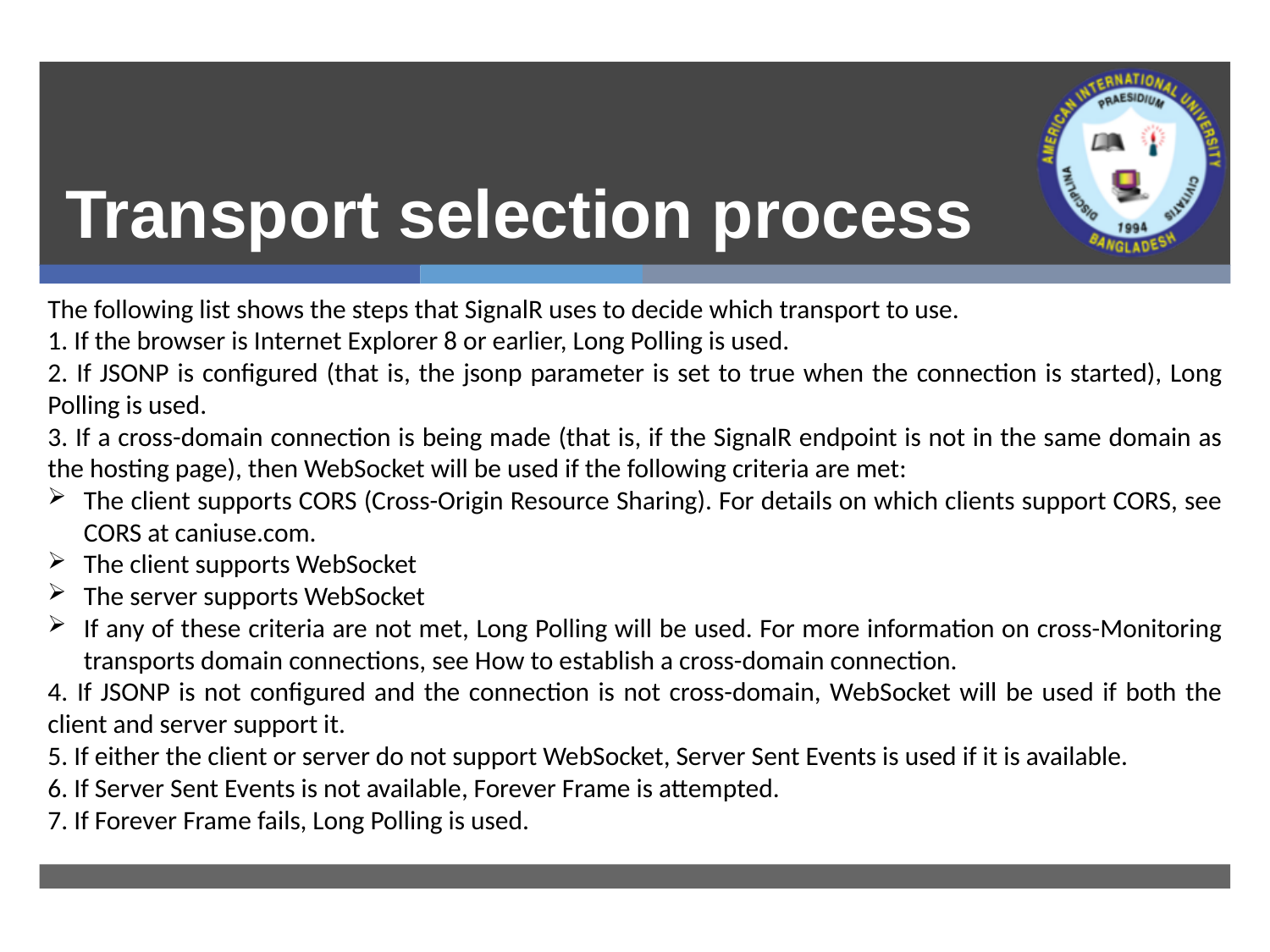

# Transport selection process
The following list shows the steps that SignalR uses to decide which transport to use.
1. If the browser is Internet Explorer 8 or earlier, Long Polling is used.
2. If JSONP is configured (that is, the jsonp parameter is set to true when the connection is started), Long Polling is used.
3. If a cross-domain connection is being made (that is, if the SignalR endpoint is not in the same domain as the hosting page), then WebSocket will be used if the following criteria are met:
The client supports CORS (Cross-Origin Resource Sharing). For details on which clients support CORS, see CORS at caniuse.com.
The client supports WebSocket
The server supports WebSocket
If any of these criteria are not met, Long Polling will be used. For more information on cross-Monitoring transports domain connections, see How to establish a cross-domain connection.
4. If JSONP is not configured and the connection is not cross-domain, WebSocket will be used if both the client and server support it.
5. If either the client or server do not support WebSocket, Server Sent Events is used if it is available.
6. If Server Sent Events is not available, Forever Frame is attempted.
7. If Forever Frame fails, Long Polling is used.